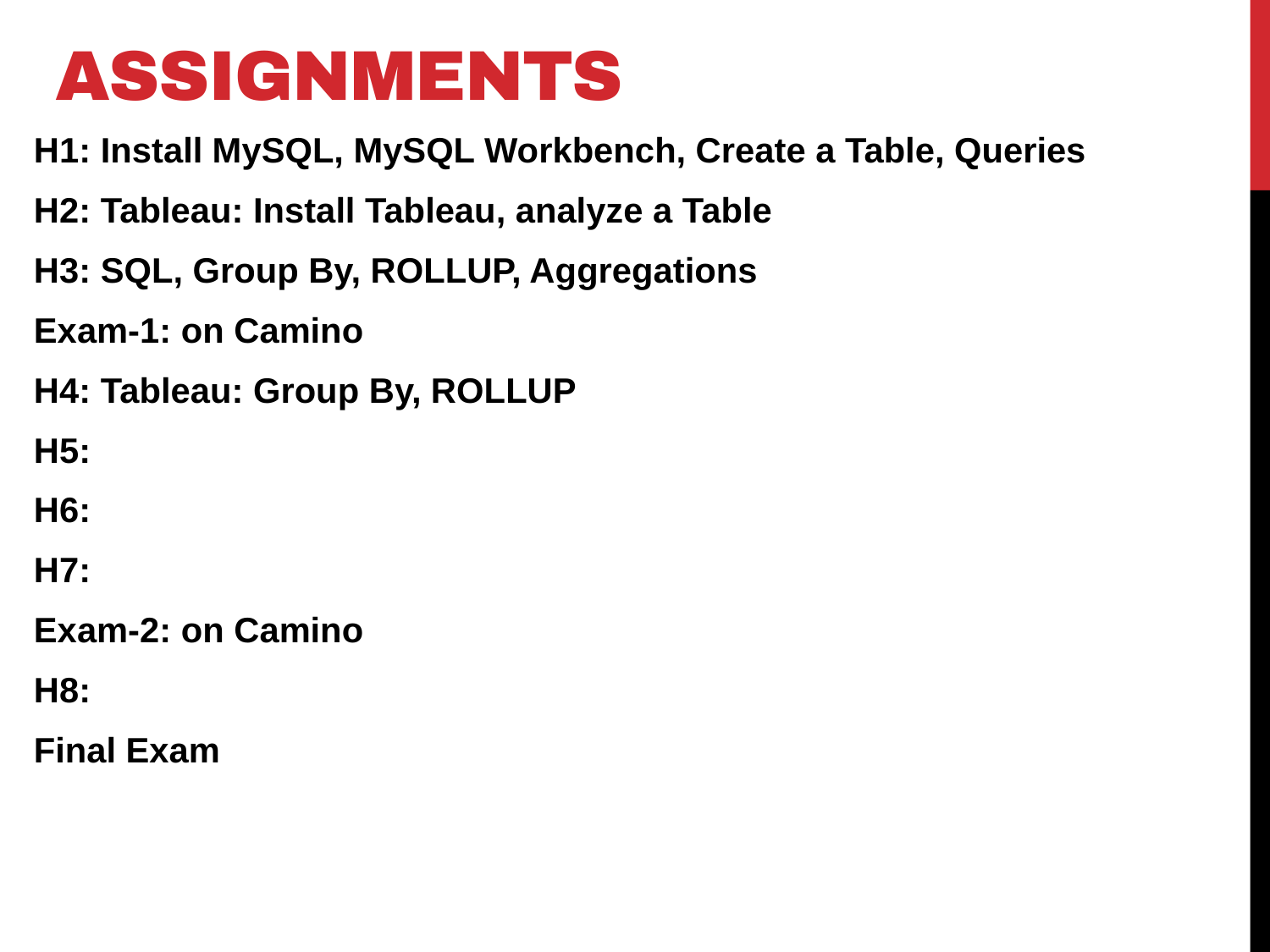

# Assignments
H1: Install MySQL, MySQL Workbench, Create a Table, Queries
H2: Tableau: Install Tableau, analyze a Table
H3: SQL, Group By, ROLLUP, Aggregations
Exam-1: on Camino
H4: Tableau: Group By, ROLLUP
H5:
H6:
H7:
Exam-2: on Camino
H8:
Final Exam